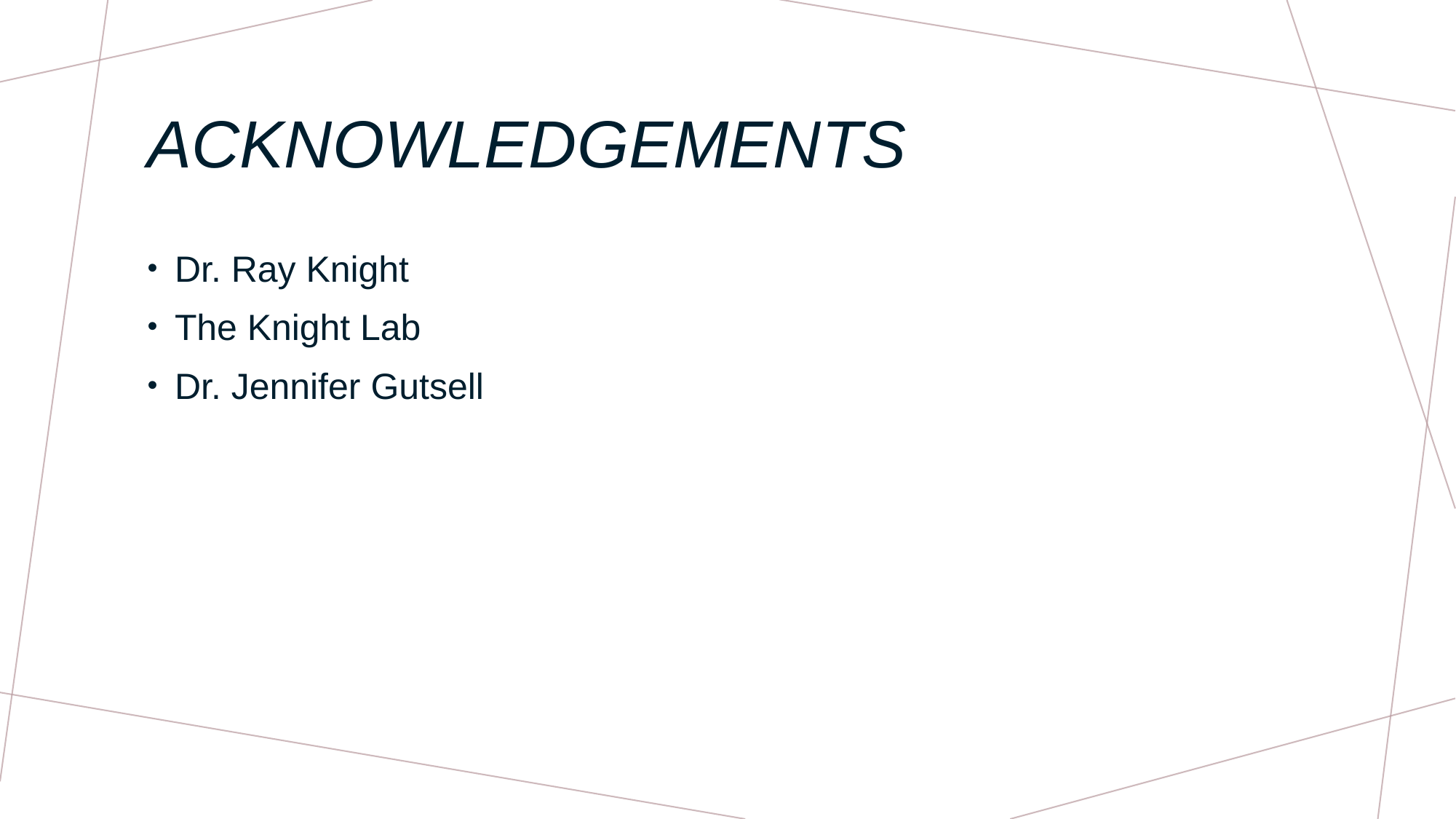

# Acknowledgements
Dr. Ray Knight
The Knight Lab
Dr. Jennifer Gutsell